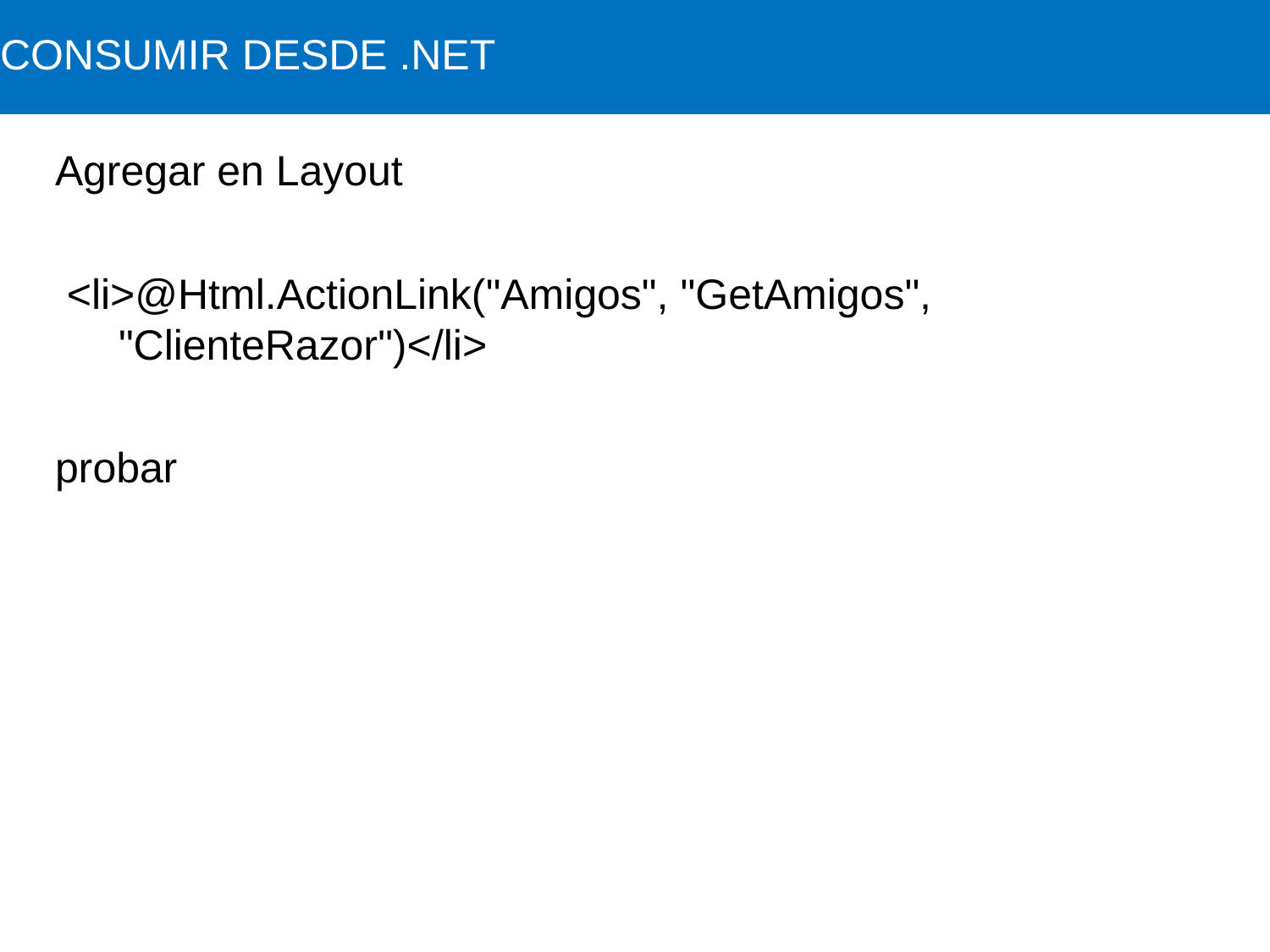

# CONSUMIR DESDE .NET
Agregar en Layout

 <li>@Html.ActionLink("Amigos", "GetAmigos", "ClienteRazor")</li>

probar